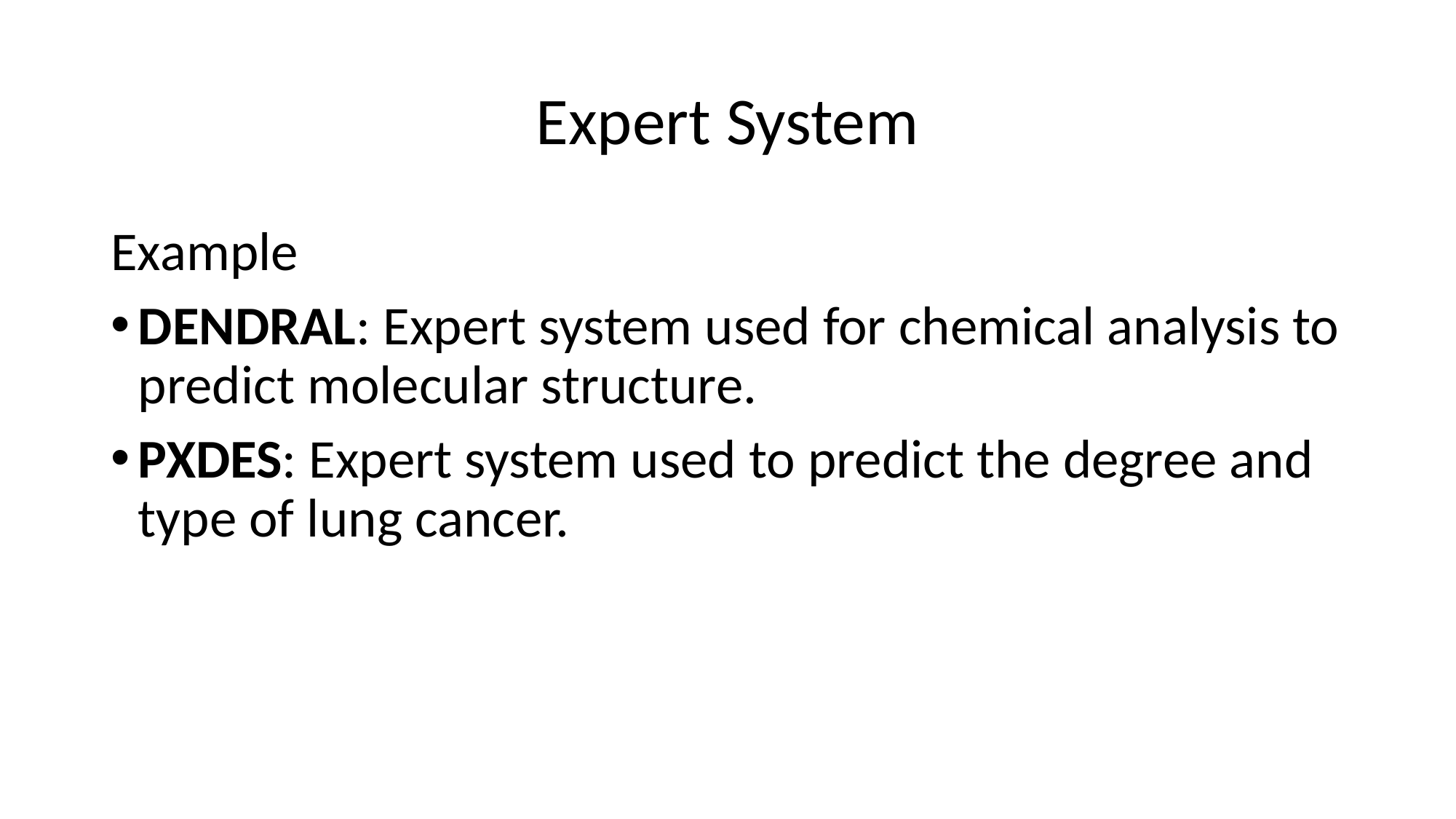

# Expert System
Example
DENDRAL: Expert system used for chemical analysis to predict molecular structure.
PXDES: Expert system used to predict the degree and type of lung cancer.